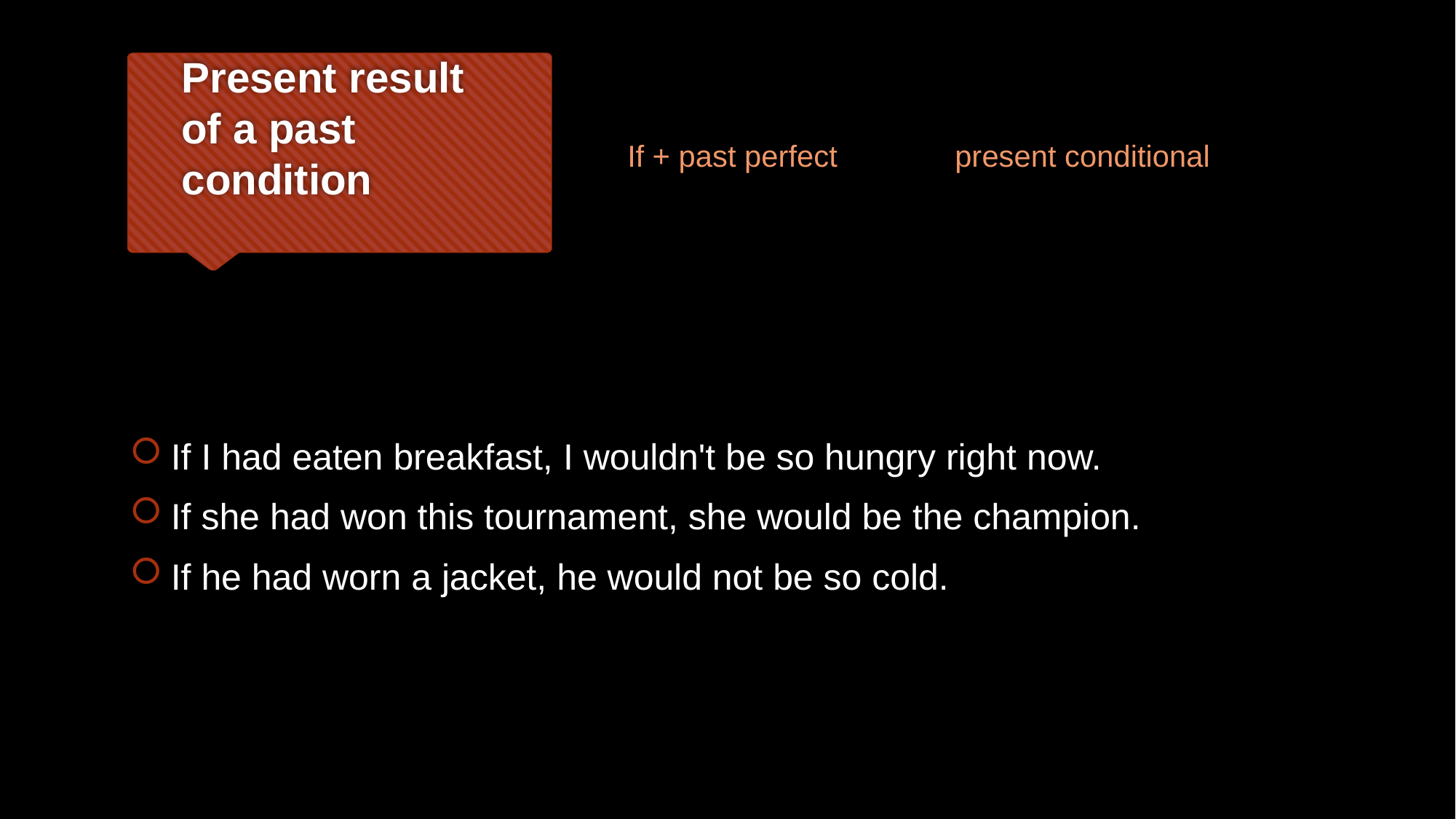

If + past perfect		present conditional
# Present result of a past condition
If I had eaten breakfast, I wouldn't be so hungry right now.
If she had won this tournament, she would be the champion.
If he had worn a jacket, he would not be so cold.